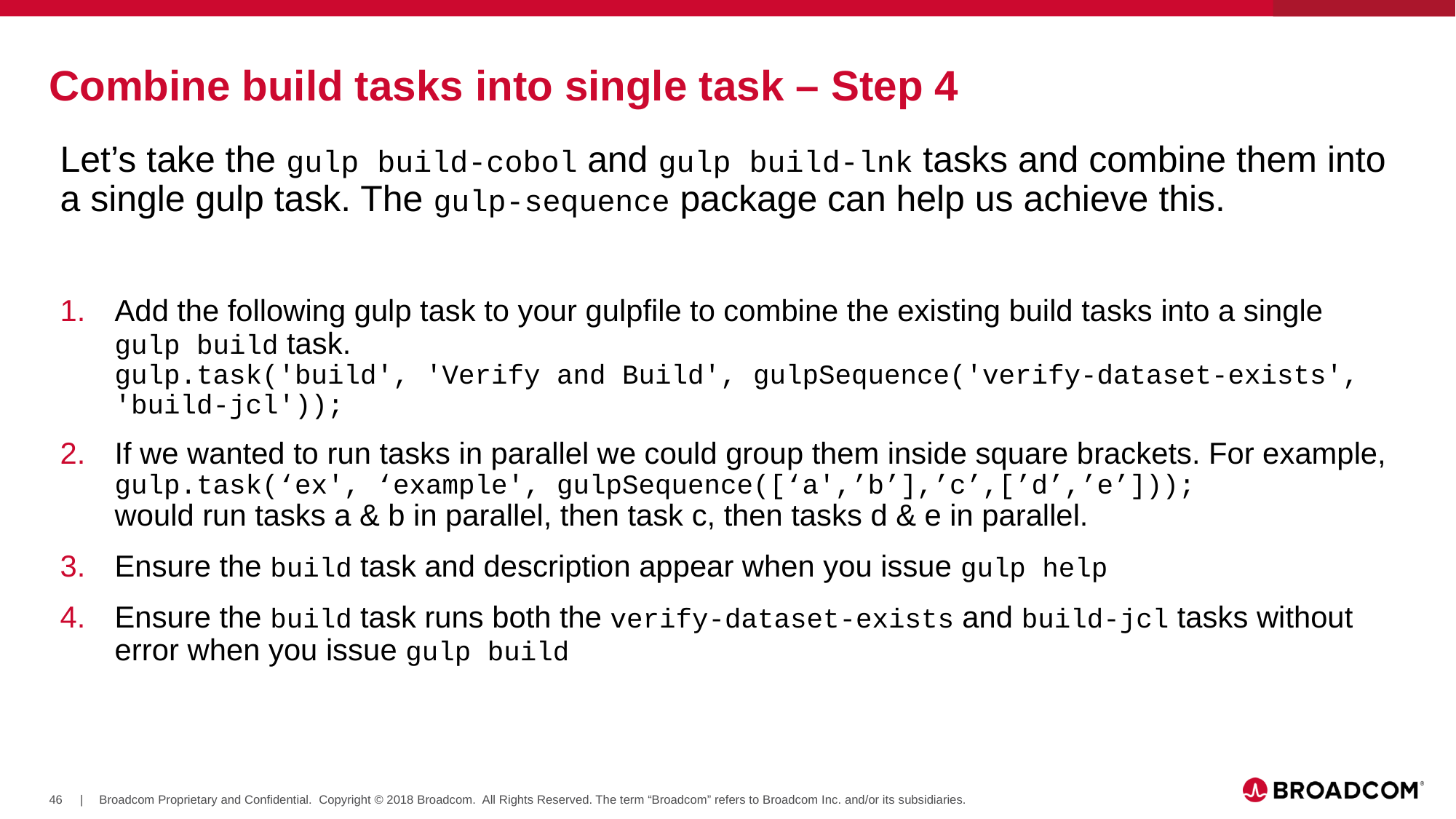

# Combine build tasks into single task – Step 4
Let’s take the gulp build-cobol and gulp build-lnk tasks and combine them into a single gulp task. The gulp-sequence package can help us achieve this.

Add the following gulp task to your gulpfile to combine the existing build tasks into a single gulp build task.
gulp.task('build', 'Verify and Build', gulpSequence('verify-dataset-exists', 'build-jcl'));
If we wanted to run tasks in parallel we could group them inside square brackets. For example,
gulp.task(‘ex', ‘example', gulpSequence([‘a',’b’],’c’,[’d’,’e’]));
would run tasks a & b in parallel, then task c, then tasks d & e in parallel.
Ensure the build task and description appear when you issue gulp help
Ensure the build task runs both the verify-dataset-exists and build-jcl tasks without error when you issue gulp build